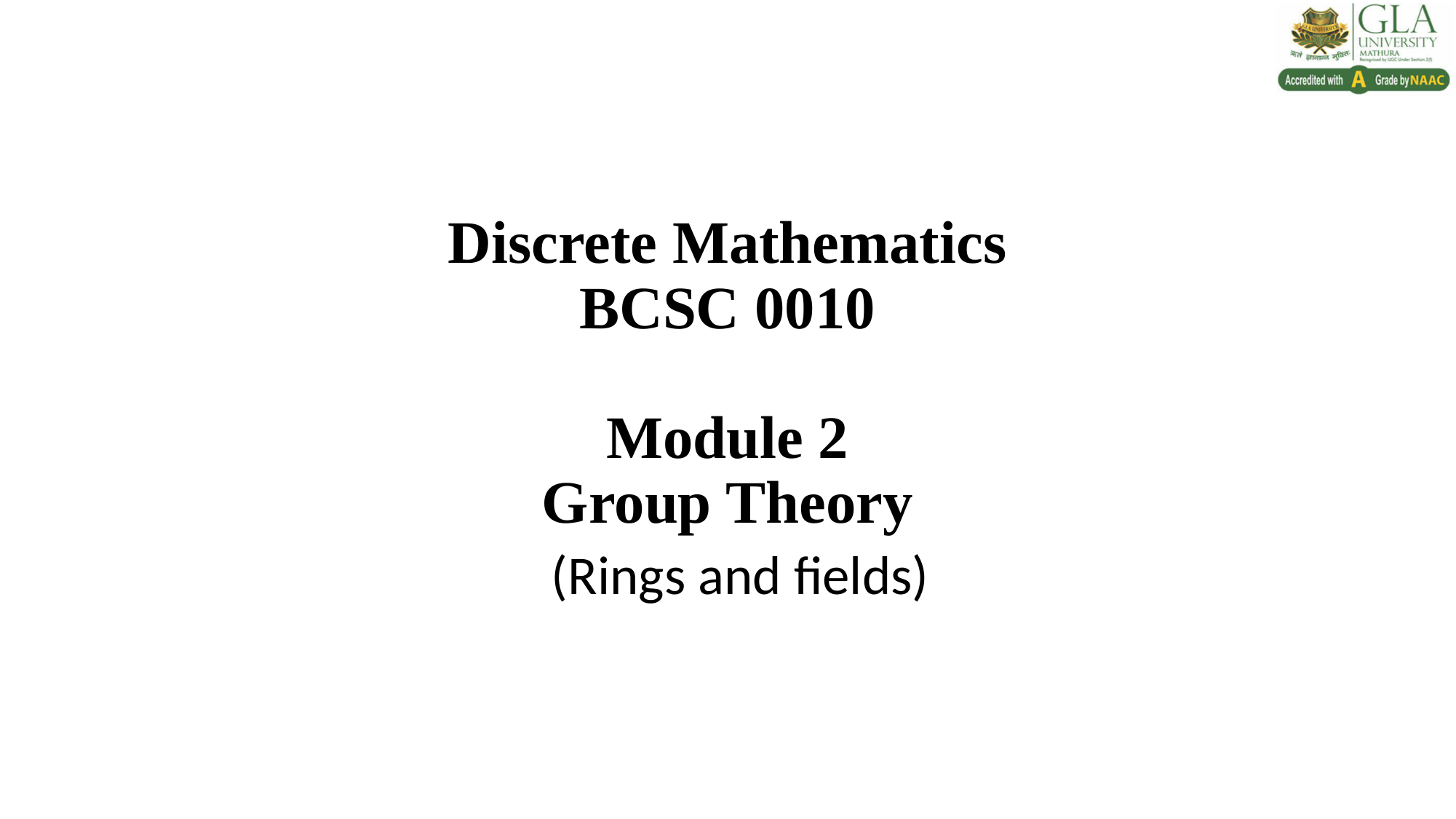

# Discrete Mathematics BCSC 0010 Module 2 Group Theory
(Rings and fields)